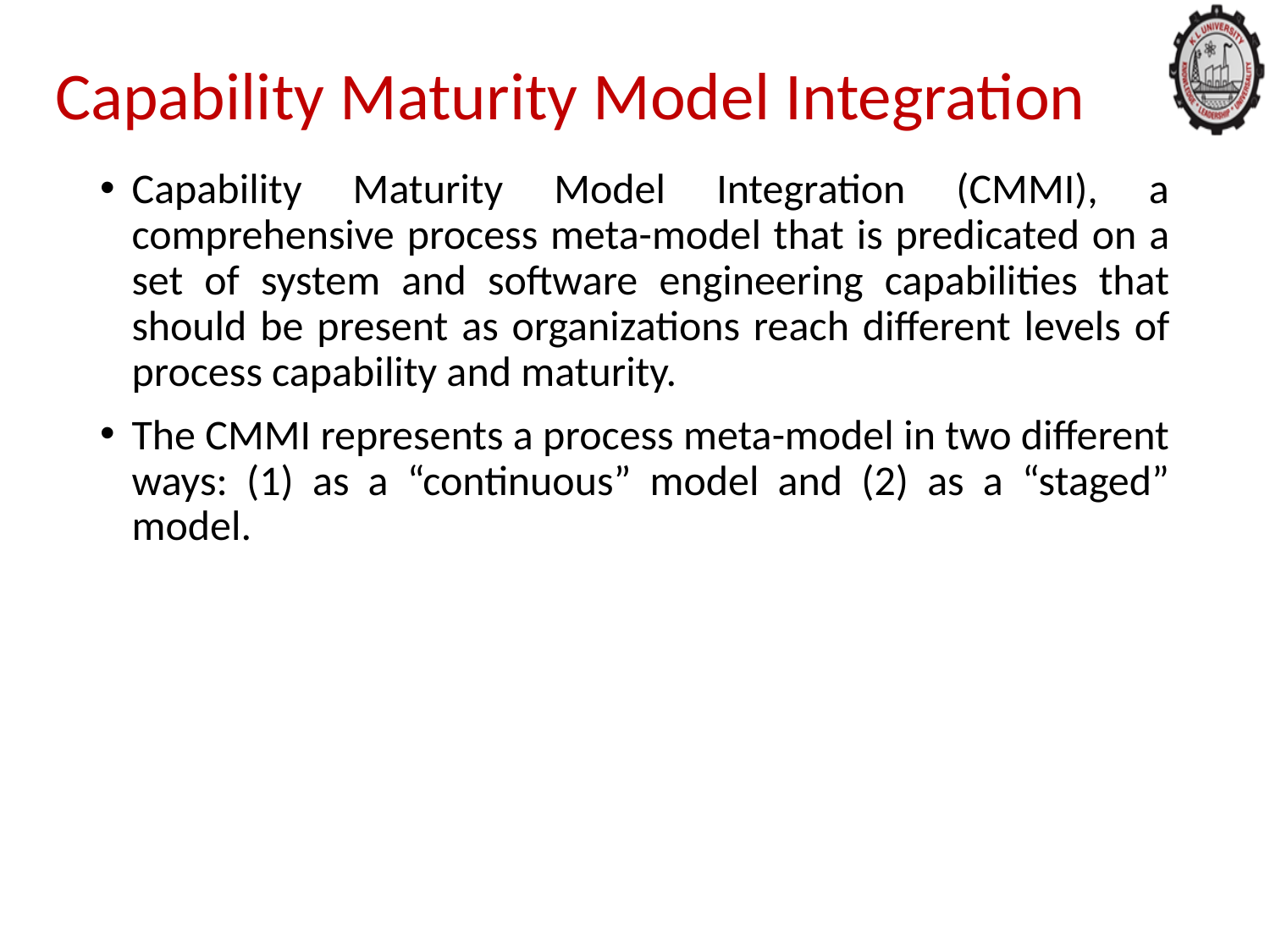

# Capability Maturity Model Integration
Capability Maturity Model Integration (CMMI), a comprehensive process meta-model that is predicated on a set of system and software engineering capabilities that should be present as organizations reach different levels of process capability and maturity.
The CMMI represents a process meta-model in two different ways: (1) as a “continuous” model and (2) as a “staged” model.